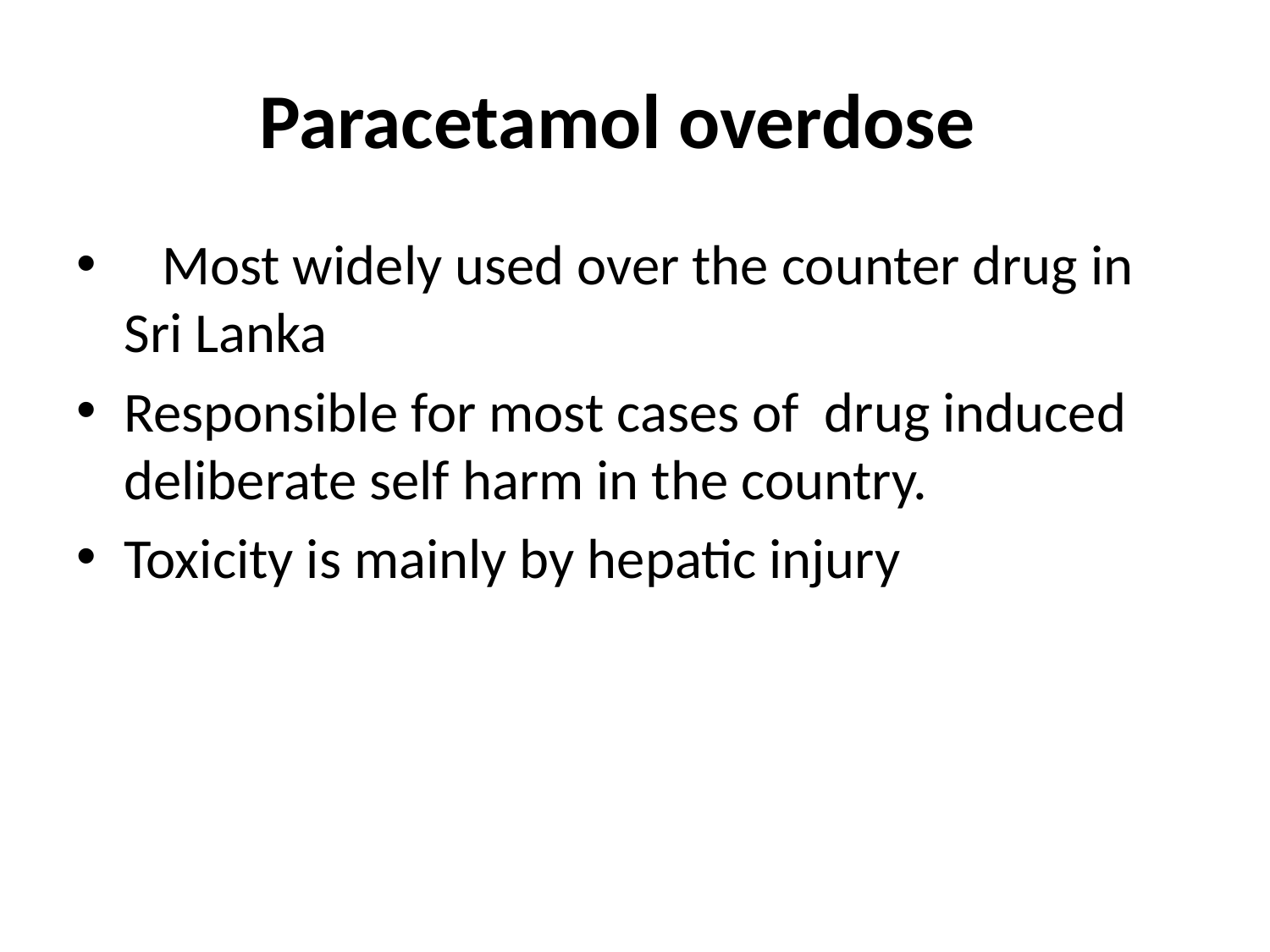

# Paracetamol overdose
   Most widely used over the counter drug in Sri Lanka
Responsible for most cases of  drug induced deliberate self harm in the country.
Toxicity is mainly by hepatic injury